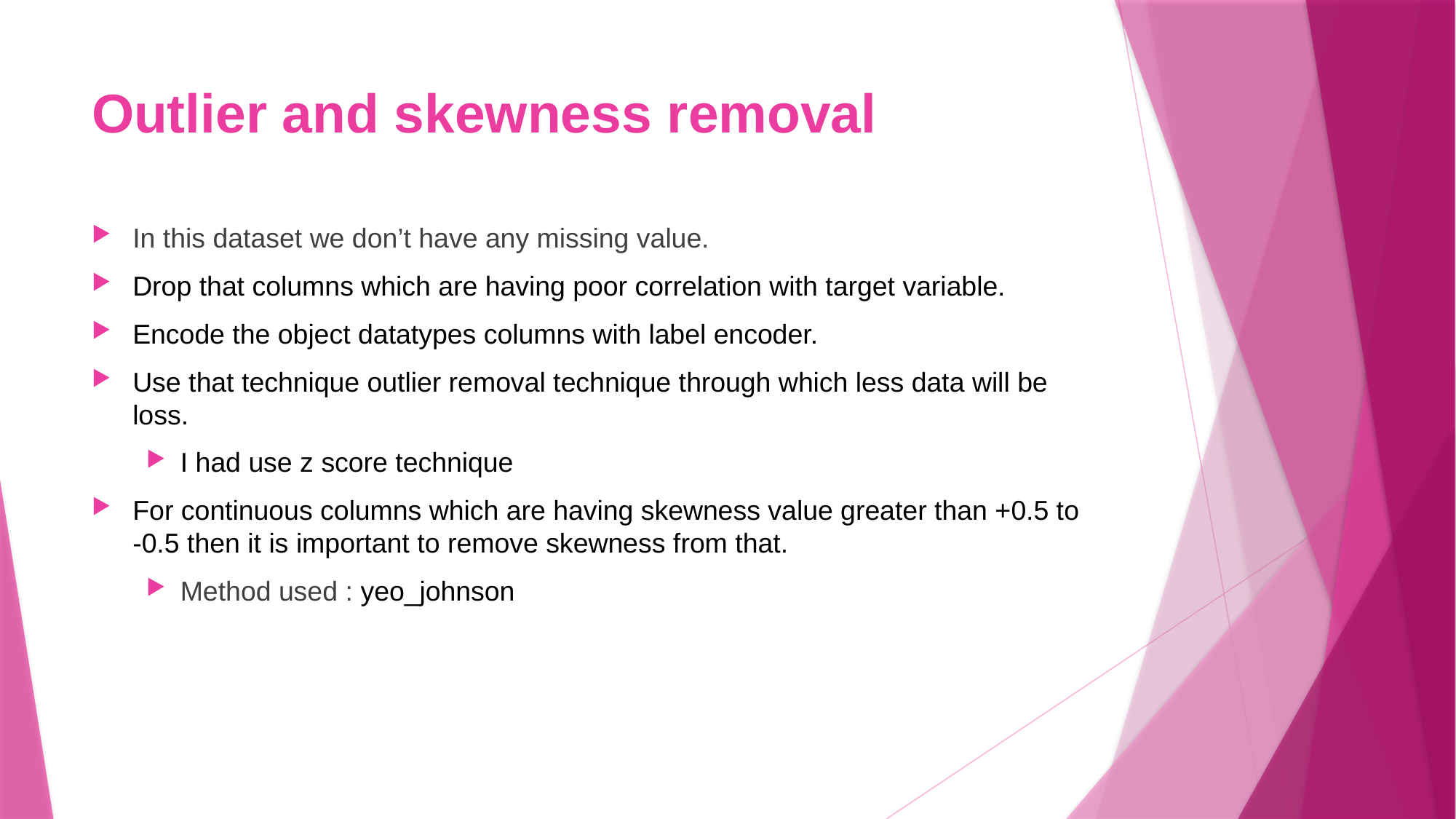

# Outlier and skewness removal
In this dataset we don’t have any missing value.
Drop that columns which are having poor correlation with target variable.
Encode the object datatypes columns with label encoder.
Use that technique outlier removal technique through which less data will be loss.
I had use z score technique
For continuous columns which are having skewness value greater than +0.5 to -0.5 then it is important to remove skewness from that.
Method used : yeo_johnson